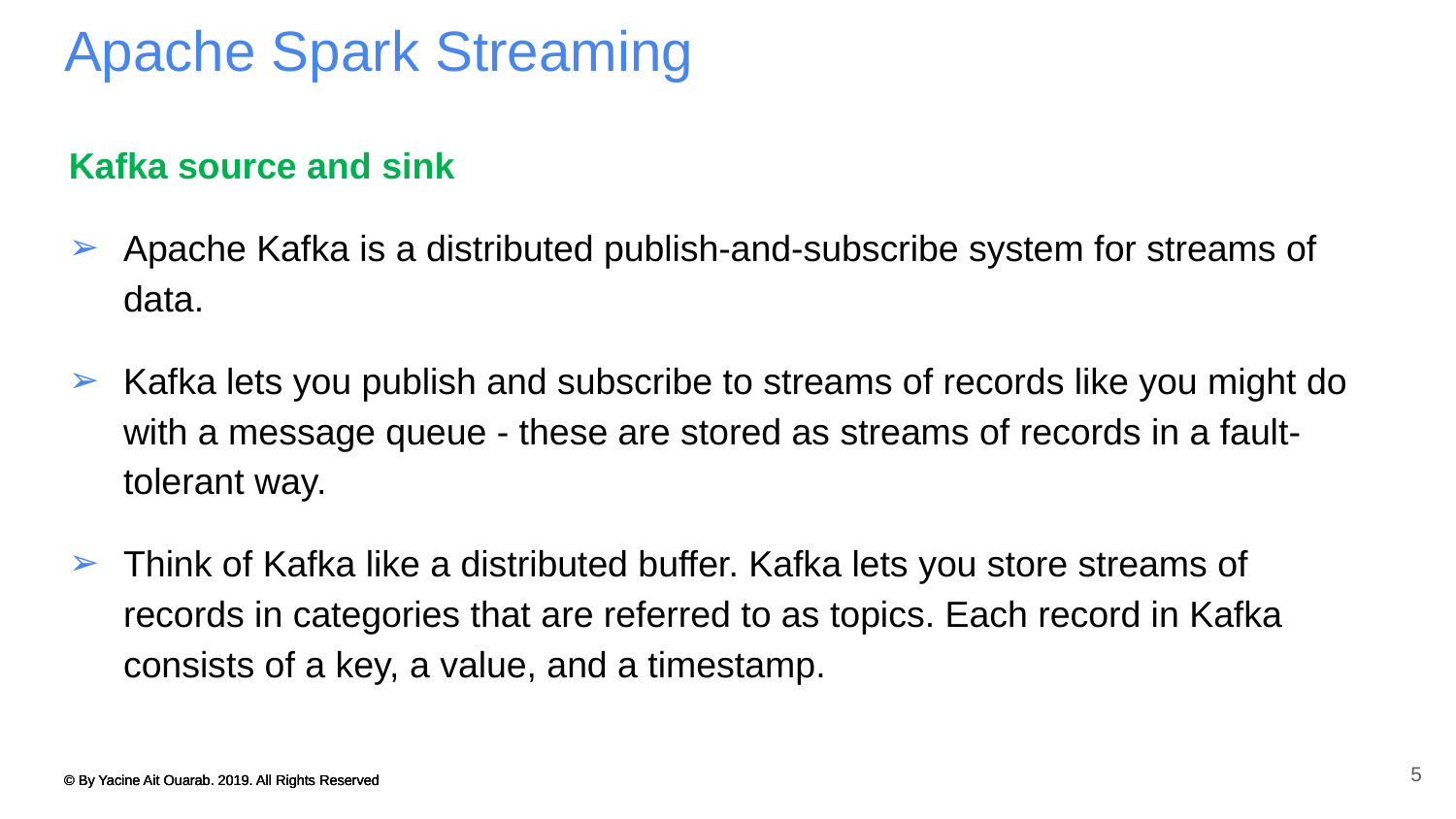

# Apache Spark Streaming

Kafka source and sink
Apache Kafka is a distributed publish-and-subscribe system for streams of data.
Kafka lets you publish and subscribe to streams of records like you might do with a message queue - these are stored as streams of records in a fault-tolerant way.
Think of Kafka like a distributed buffer. Kafka lets you store streams of records in categories that are referred to as topics. Each record in Kafka consists of a key, a value, and a timestamp.
5